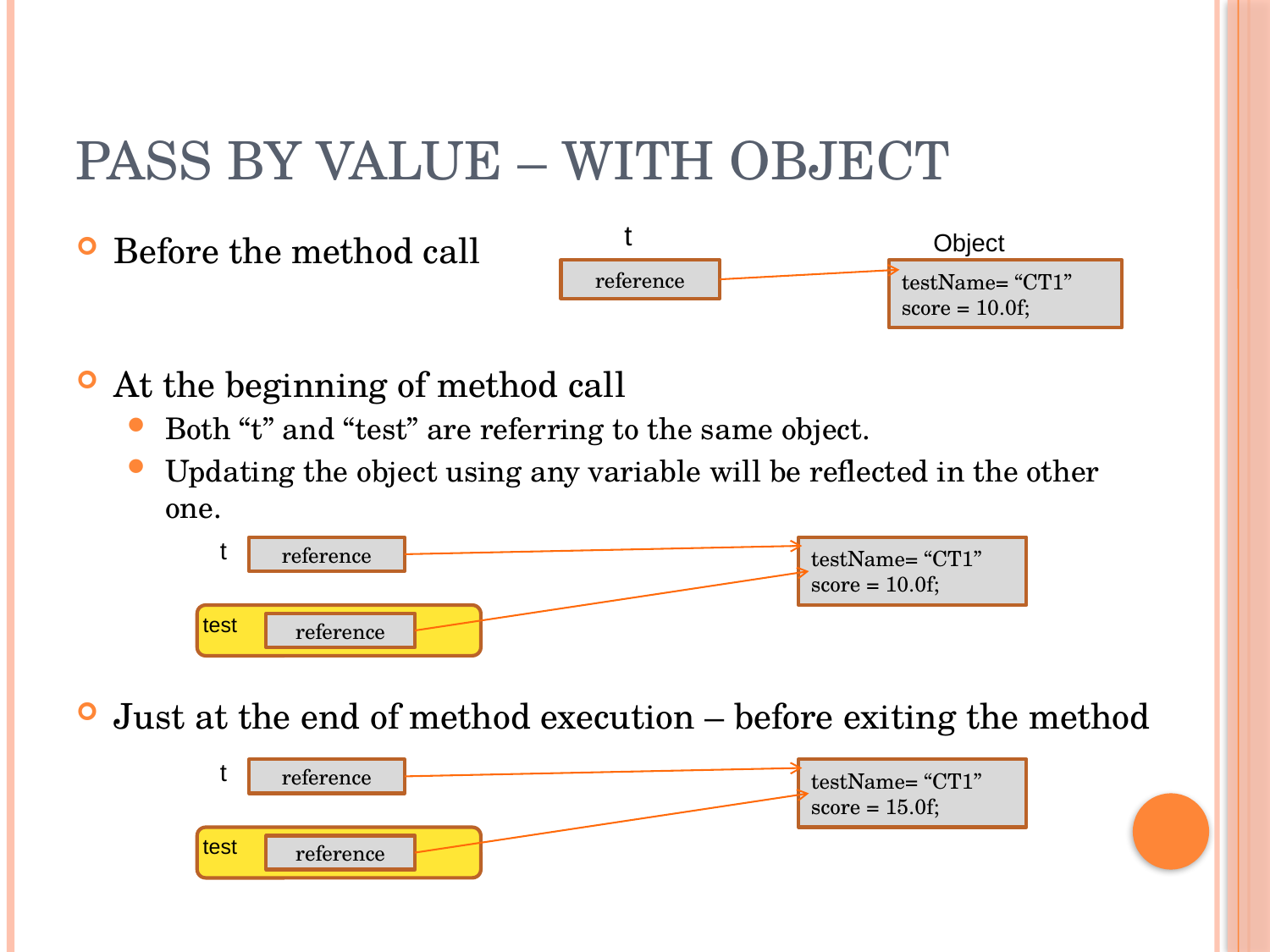

# Pass by Value – with Object
t
reference
Object
testName= “CT1”
score = 10.0f;
Before the method call

At the beginning of method call
Both “t” and “test” are referring to the same object.
Updating the object using any variable will be reflected in the other one.

Just at the end of method execution – before exiting the method

t
reference
test
reference

testName= “CT1”
score = 10.0f;
t
reference
test
reference

testName= “CT1”
score = 15.0f;